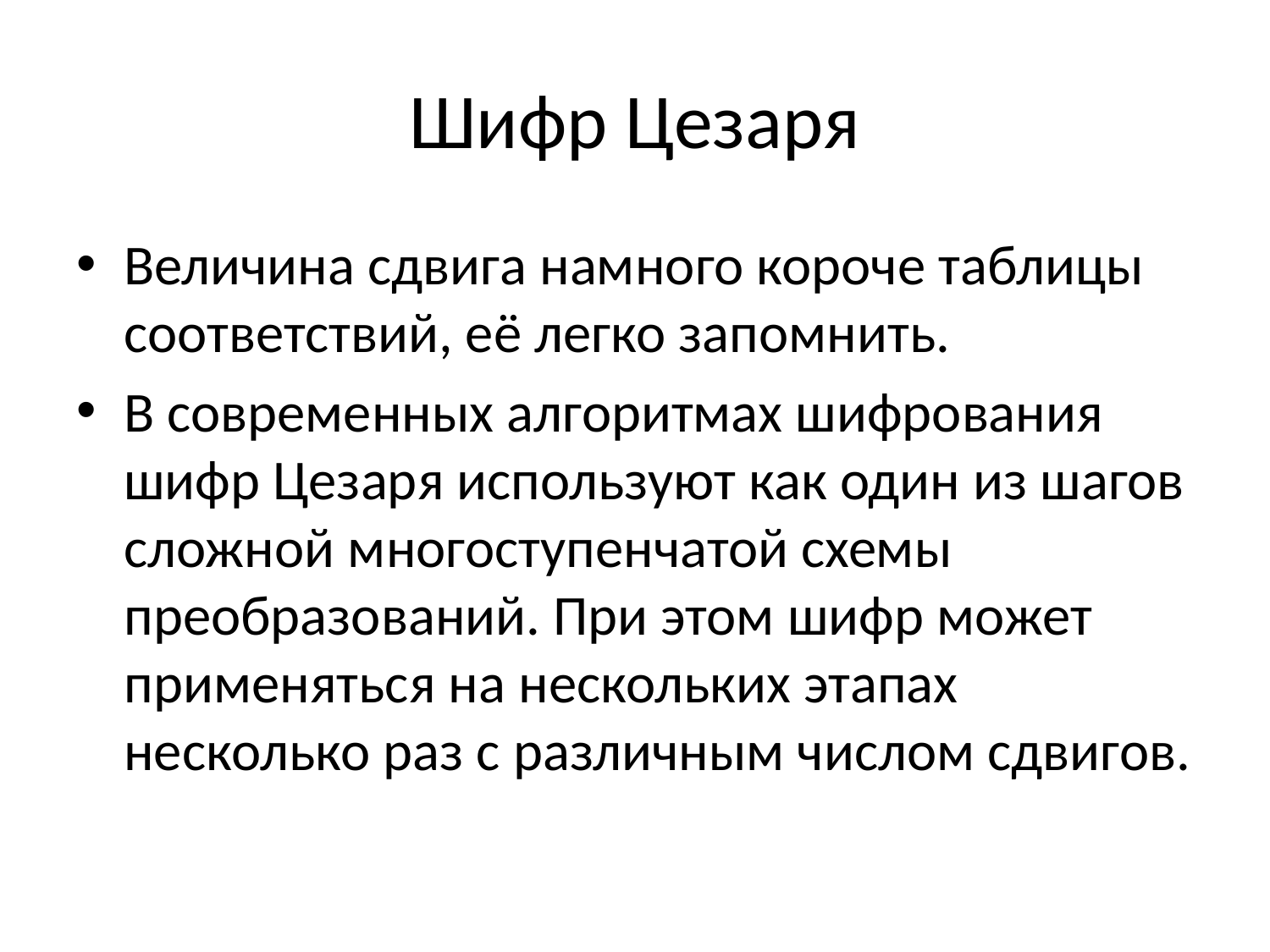

# Шифр Цезаря
Величина сдвига намного короче таблицы соответствий, её легко запомнить.
В современных алгоритмах шифрования шифр Цезаря используют как один из шагов сложной многоступенчатой схемы преобразований. При этом шифр может применяться на нескольких этапах несколько раз с различным числом сдвигов.